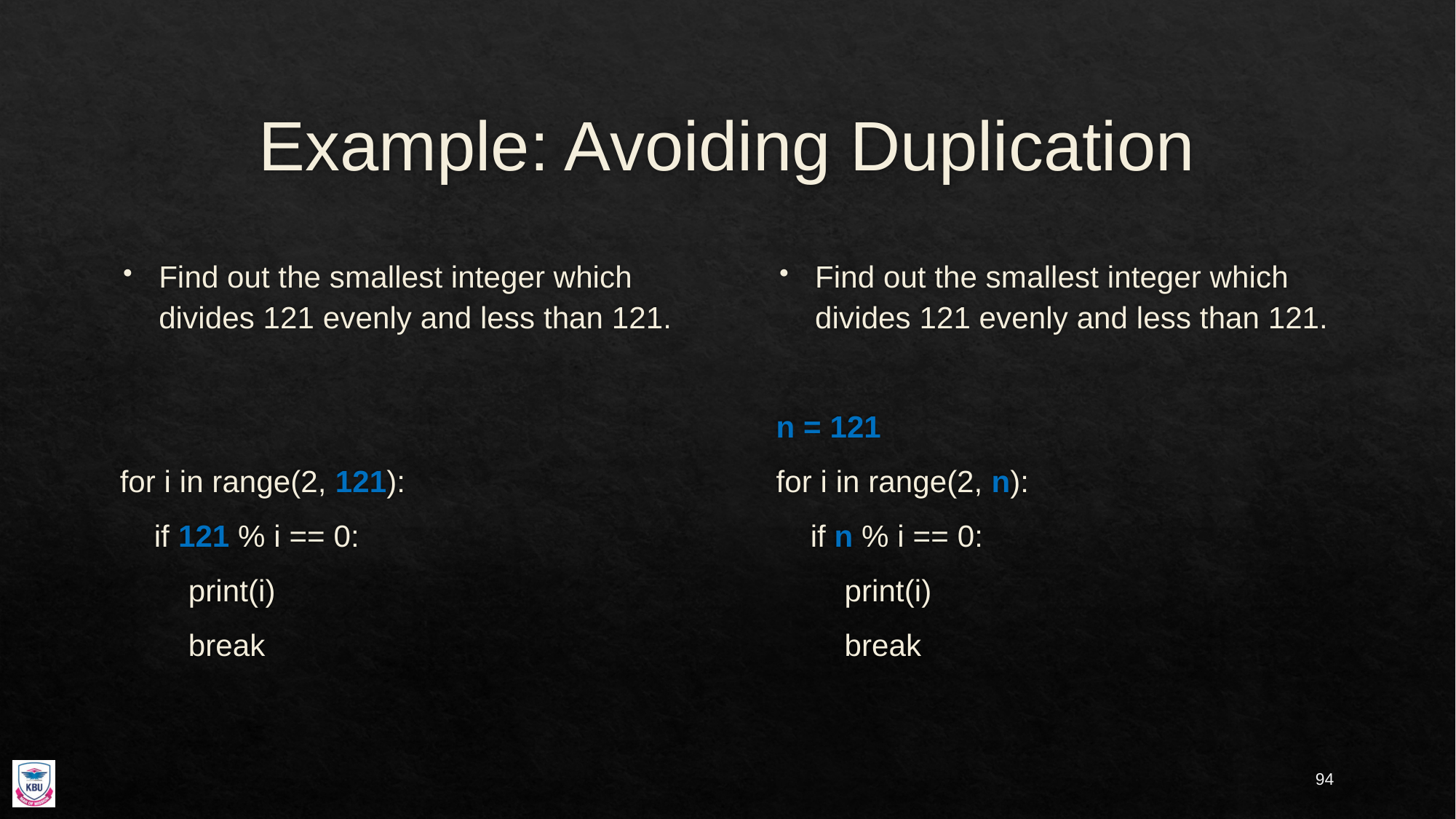

# Example: Avoiding Duplication
Find out the smallest integer which divides 121 evenly and less than 121.

for i in range(2, 121):
    if 121 % i == 0:
        print(i)
        break
Find out the smallest integer which divides 121 evenly and less than 121.

n = 121
for i in range(2, n):
    if n % i == 0:
        print(i)
        break
94